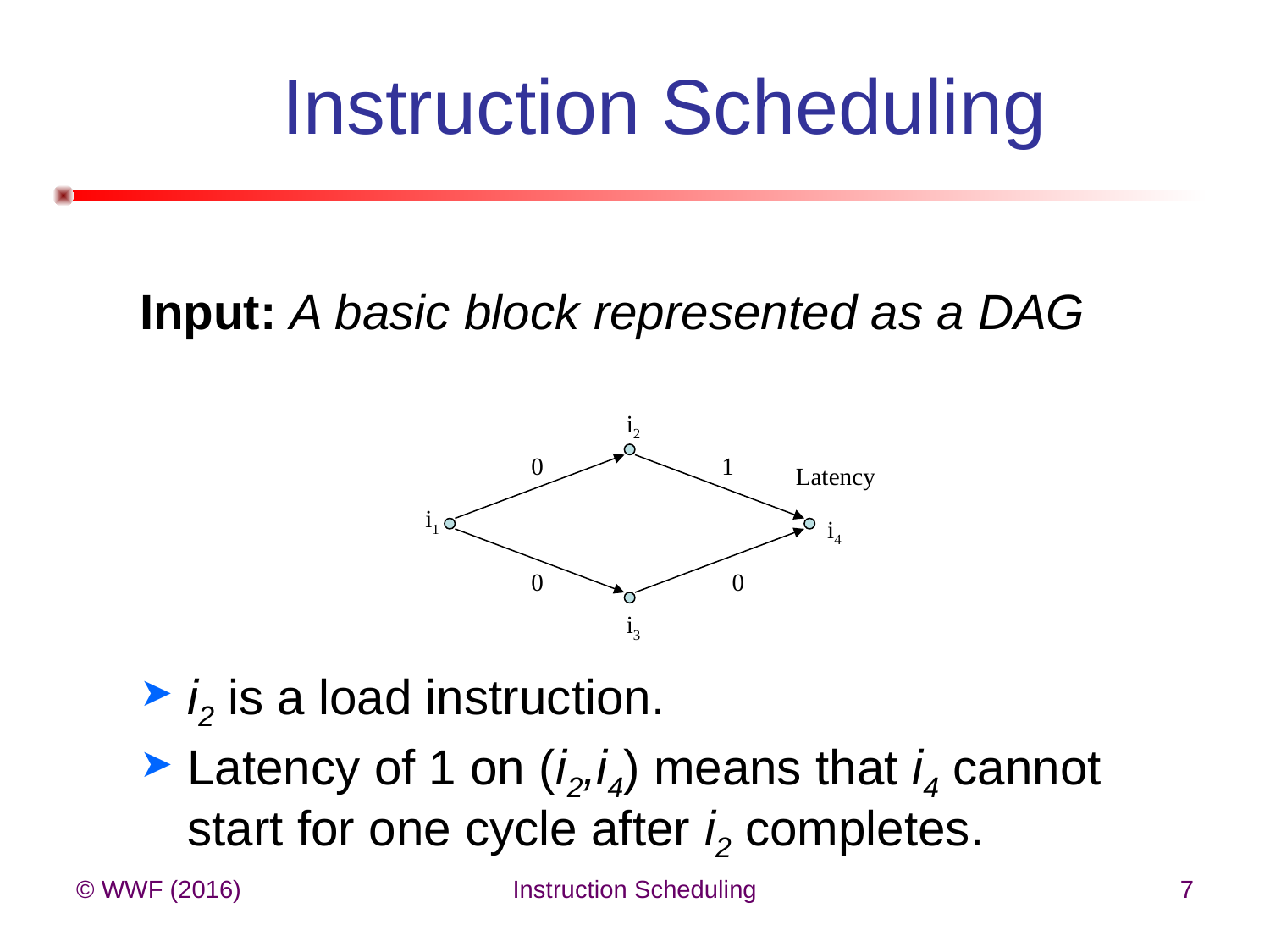

# Instruction Scheduling

Input: A basic block represented as a DAG

i2 is a load instruction.
Latency of 1 on (i2,i4) means that i4 cannot start for one cycle after i2 completes.

i2
0

1

Latency
i1
i4

0
0

i3
© WWF (2016)
Instruction Scheduling
7